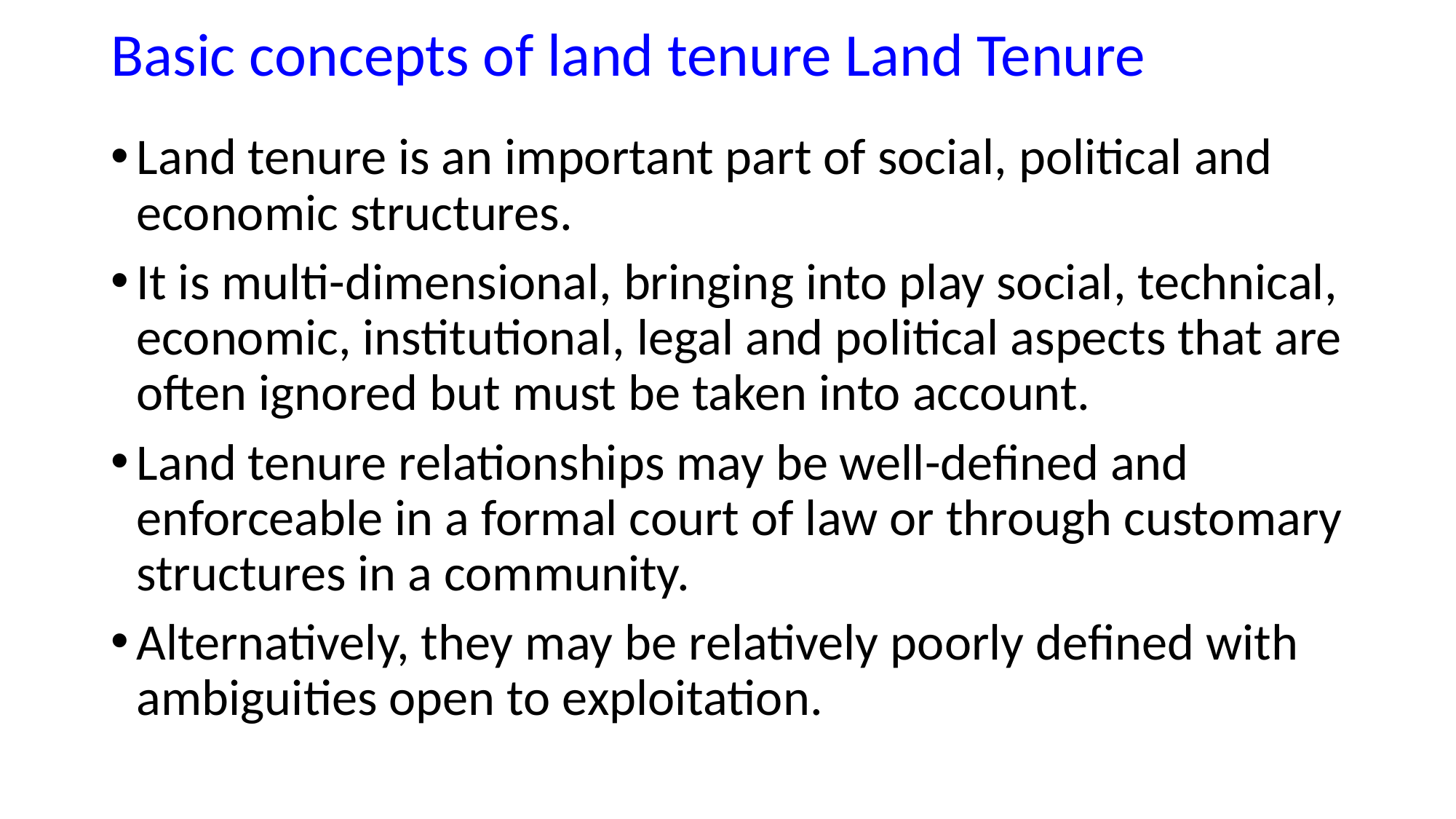

# Basic concepts of land tenure Land Tenure
Land tenure is an important part of social, political and economic structures.
It is multi-dimensional, bringing into play social, technical, economic, institutional, legal and political aspects that are often ignored but must be taken into account.
Land tenure relationships may be well-defined and enforceable in a formal court of law or through customary structures in a community.
Alternatively, they may be relatively poorly defined with ambiguities open to exploitation.